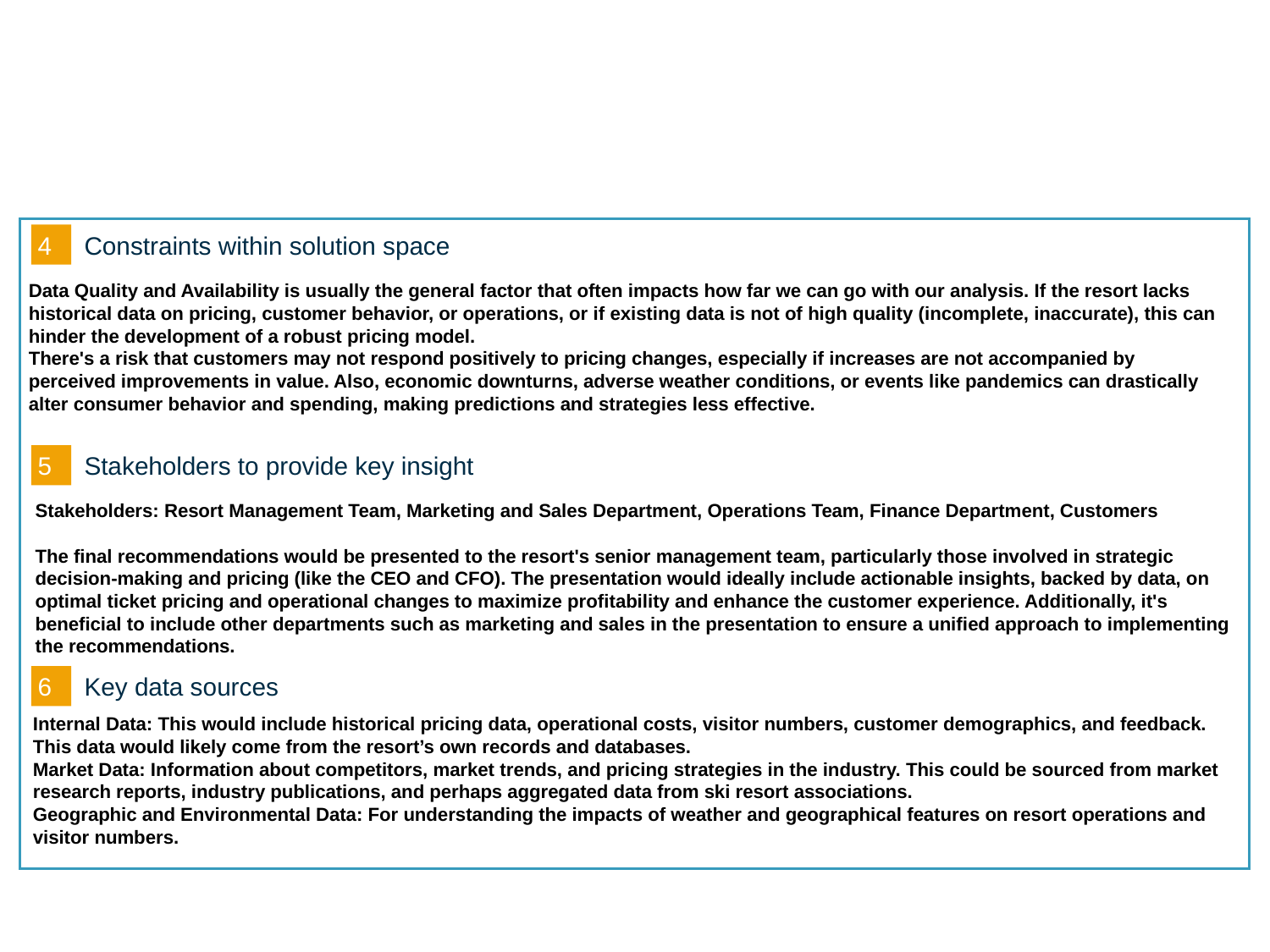

#

4
Constraints within solution space
Data Quality and Availability is usually the general factor that often impacts how far we can go with our analysis. If the resort lacks historical data on pricing, customer behavior, or operations, or if existing data is not of high quality (incomplete, inaccurate), this can hinder the development of a robust pricing model.
There's a risk that customers may not respond positively to pricing changes, especially if increases are not accompanied by perceived improvements in value. Also, economic downturns, adverse weather conditions, or events like pandemics can drastically alter consumer behavior and spending, making predictions and strategies less effective.

5
Stakeholders to provide key insight
Stakeholders: Resort Management Team, Marketing and Sales Department, Operations Team, Finance Department, Customers

The final recommendations would be presented to the resort's senior management team, particularly those involved in strategic decision-making and pricing (like the CEO and CFO). The presentation would ideally include actionable insights, backed by data, on optimal ticket pricing and operational changes to maximize profitability and enhance the customer experience. Additionally, it's beneficial to include other departments such as marketing and sales in the presentation to ensure a unified approach to implementing the recommendations.
6
Key data sources
Internal Data: This would include historical pricing data, operational costs, visitor numbers, customer demographics, and feedback. This data would likely come from the resort’s own records and databases.
Market Data: Information about competitors, market trends, and pricing strategies in the industry. This could be sourced from market research reports, industry publications, and perhaps aggregated data from ski resort associations.
Geographic and Environmental Data: For understanding the impacts of weather and geographical features on resort operations and visitor numbers.